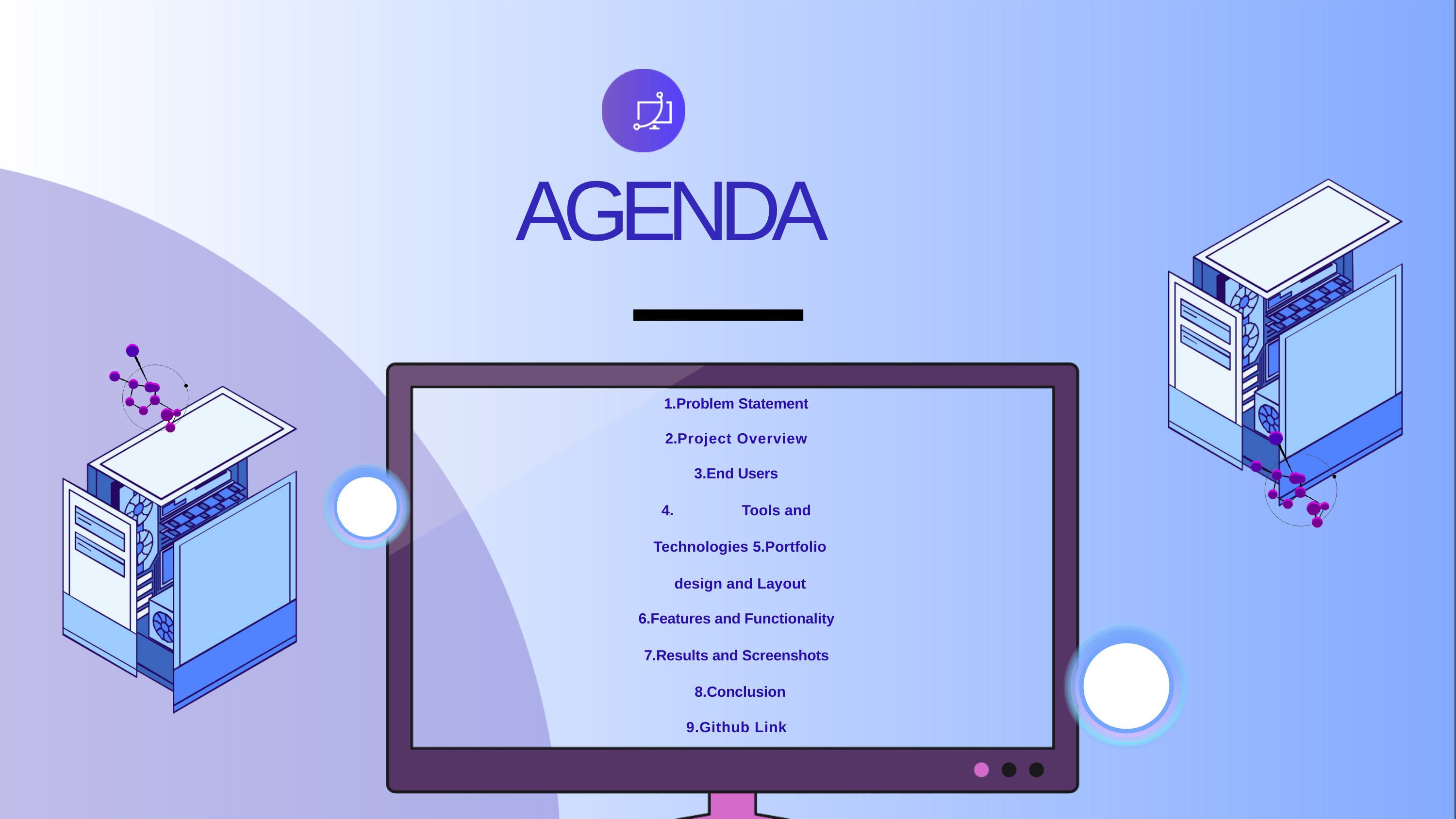

AGENDA

Problem Statement

Project Overview

End Users
	Tools and Technologies 5.Portfolio design and Layout

6.Features and Functionality
7.Results and Screenshots 8.Conclusion

9.Github Link